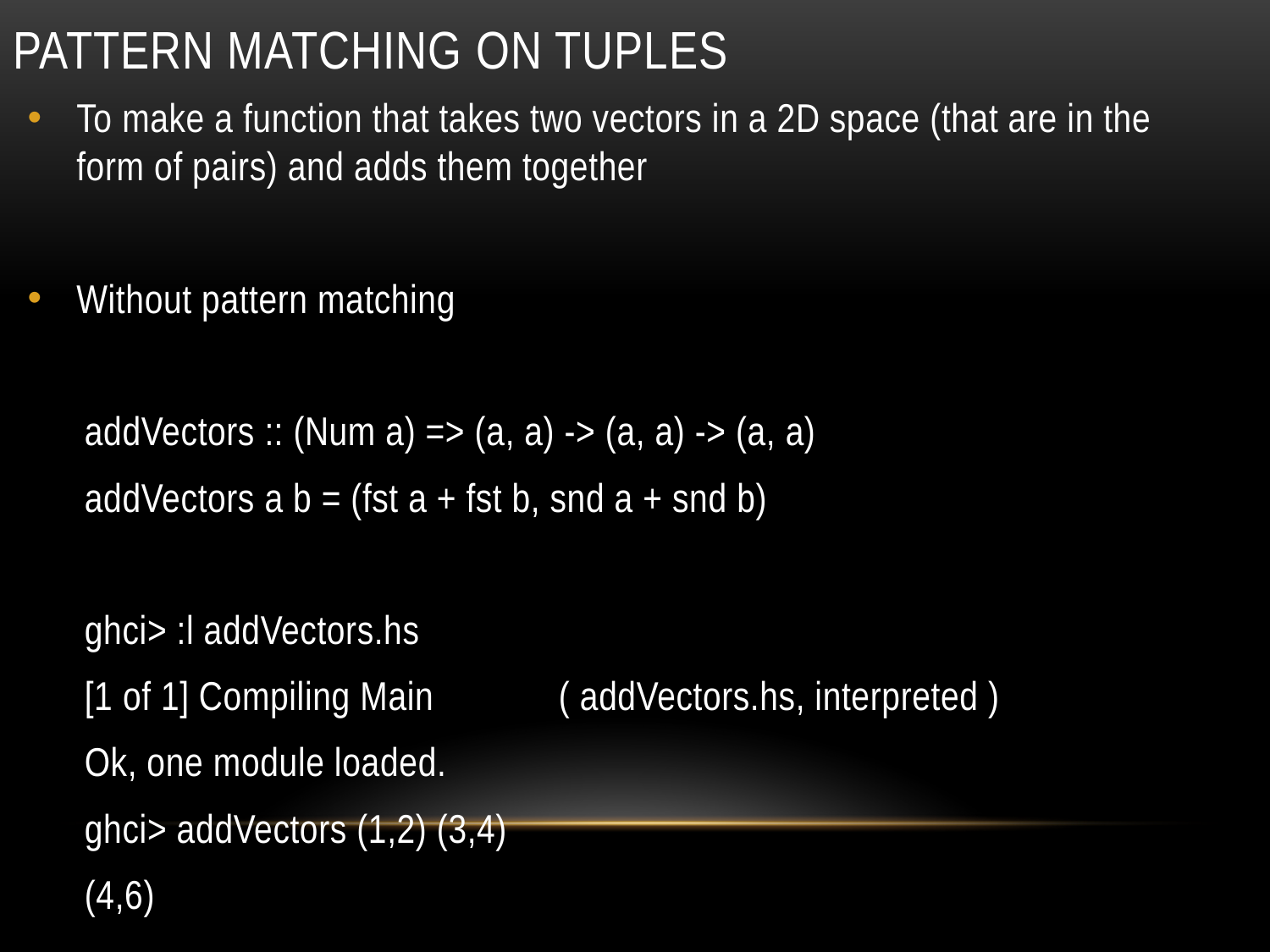

# Pattern matching on tuples
To make a function that takes two vectors in a 2D space (that are in the form of pairs) and adds them together

Without pattern matching

addVectors :: (Num a) => (a, a) -> (a, a) -> (a, a)
addVectors a b = (fst a + fst b, snd a + snd b)

ghci> :l addVectors.hs
[1 of 1] Compiling Main             ( addVectors.hs, interpreted )
Ok, one module loaded.
ghci> addVectors (1,2) (3,4)
(4,6)